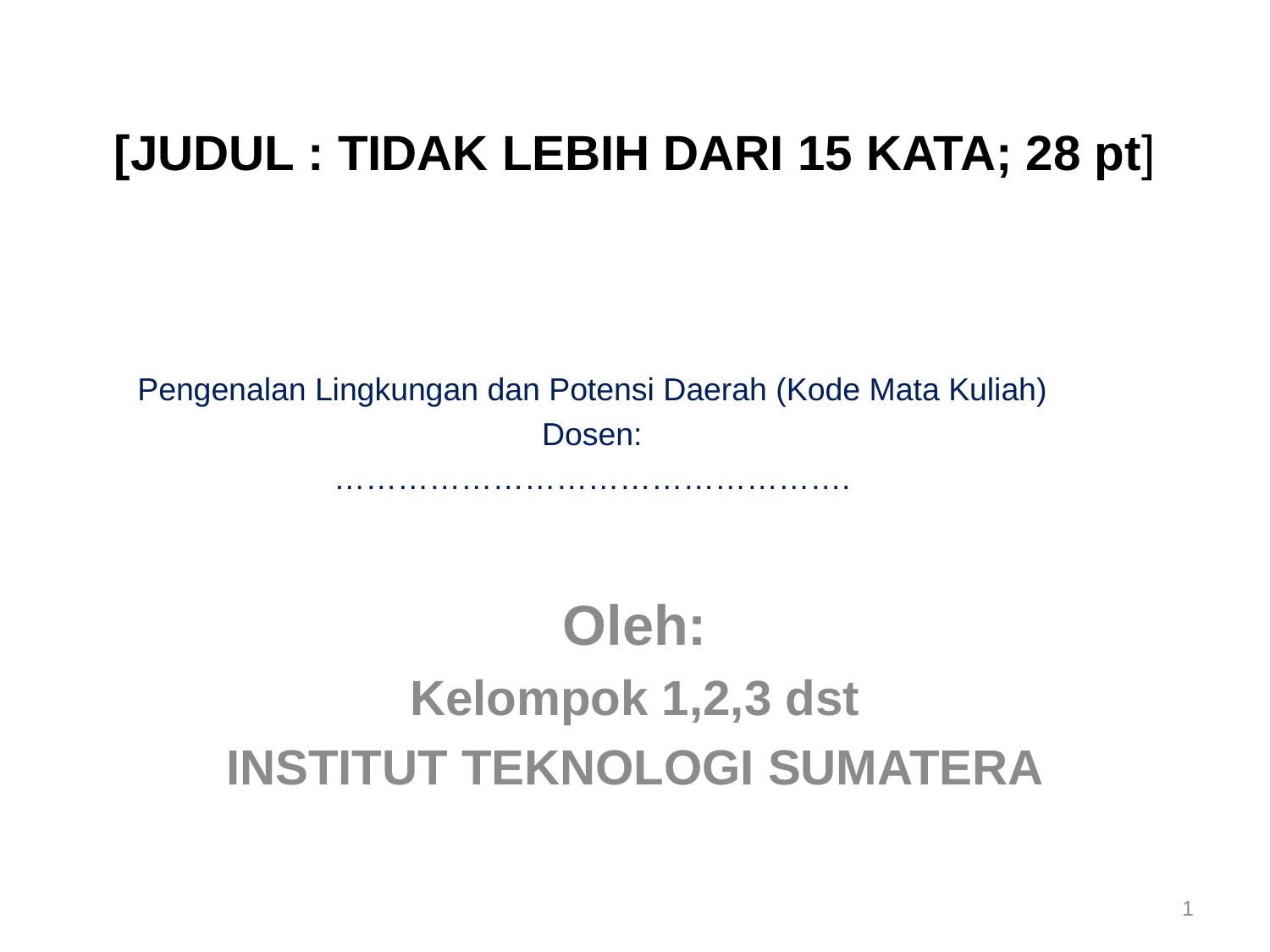

# [JUDUL : TIDAK LEBIH DARI 15 KATA; 28 pt]
Pengenalan Lingkungan dan Potensi Daerah (Kode Mata Kuliah)
Dosen:
………………………………………….
Oleh:
Kelompok 1,2,3 dst
INSTITUT TEKNOLOGI SUMATERA
1